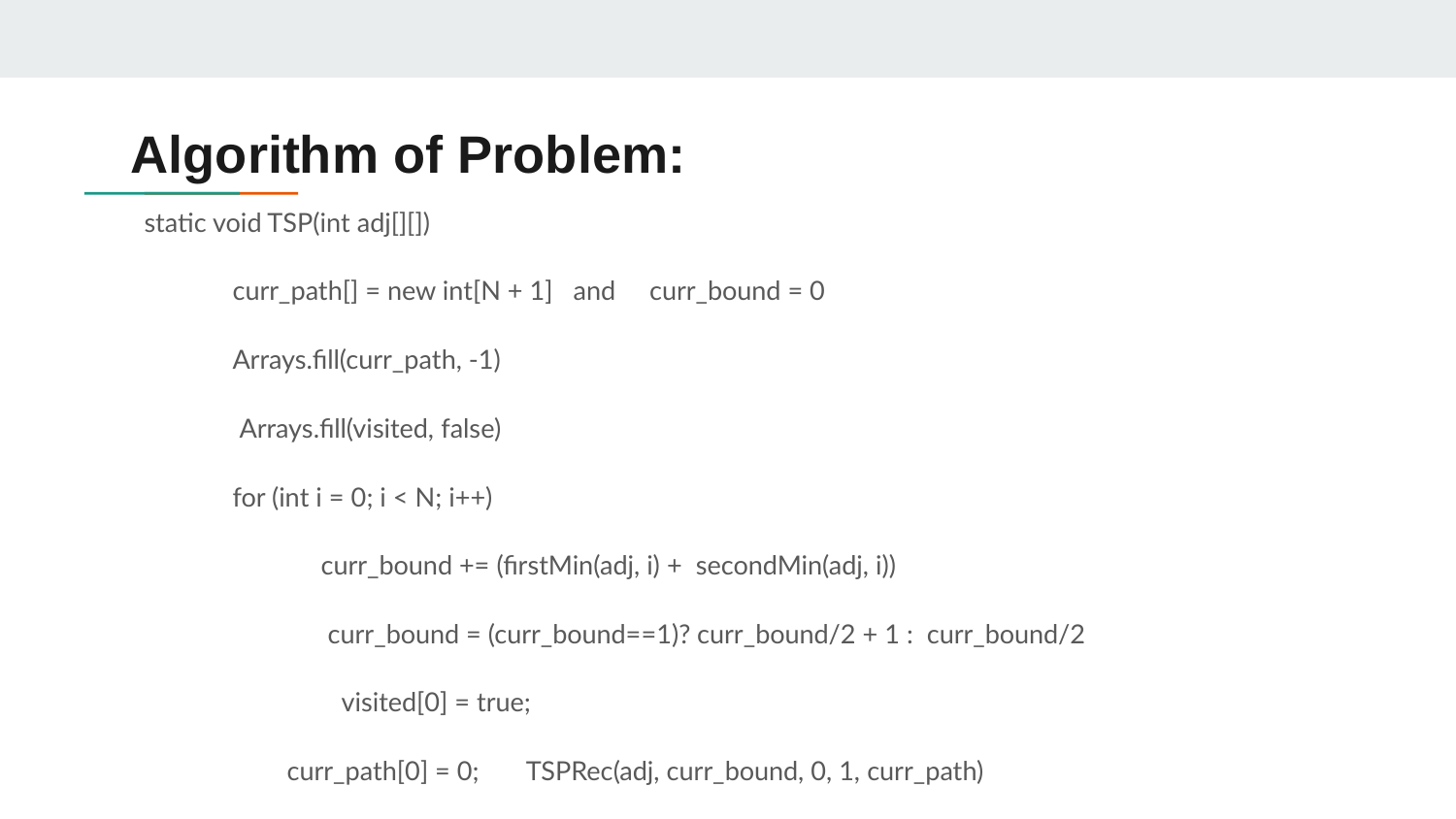

# Algorithm of Problem:

  static void TSP(int adj[][])
               curr_path[] = new int[N + 1]   and     curr_bound = 0
               Arrays.fill(curr_path, -1)
                Arrays.fill(visited, false)
               for (int i = 0; i < N; i++)
                            curr_bound += (firstMin(adj, i) +  secondMin(adj, i))
                             curr_bound = (curr_bound==1)? curr_bound/2 + 1 :  curr_bound/2
                               visited[0] = true;
                       curr_path[0] = 0;       TSPRec(adj, curr_bound, 0, 1, curr_path)